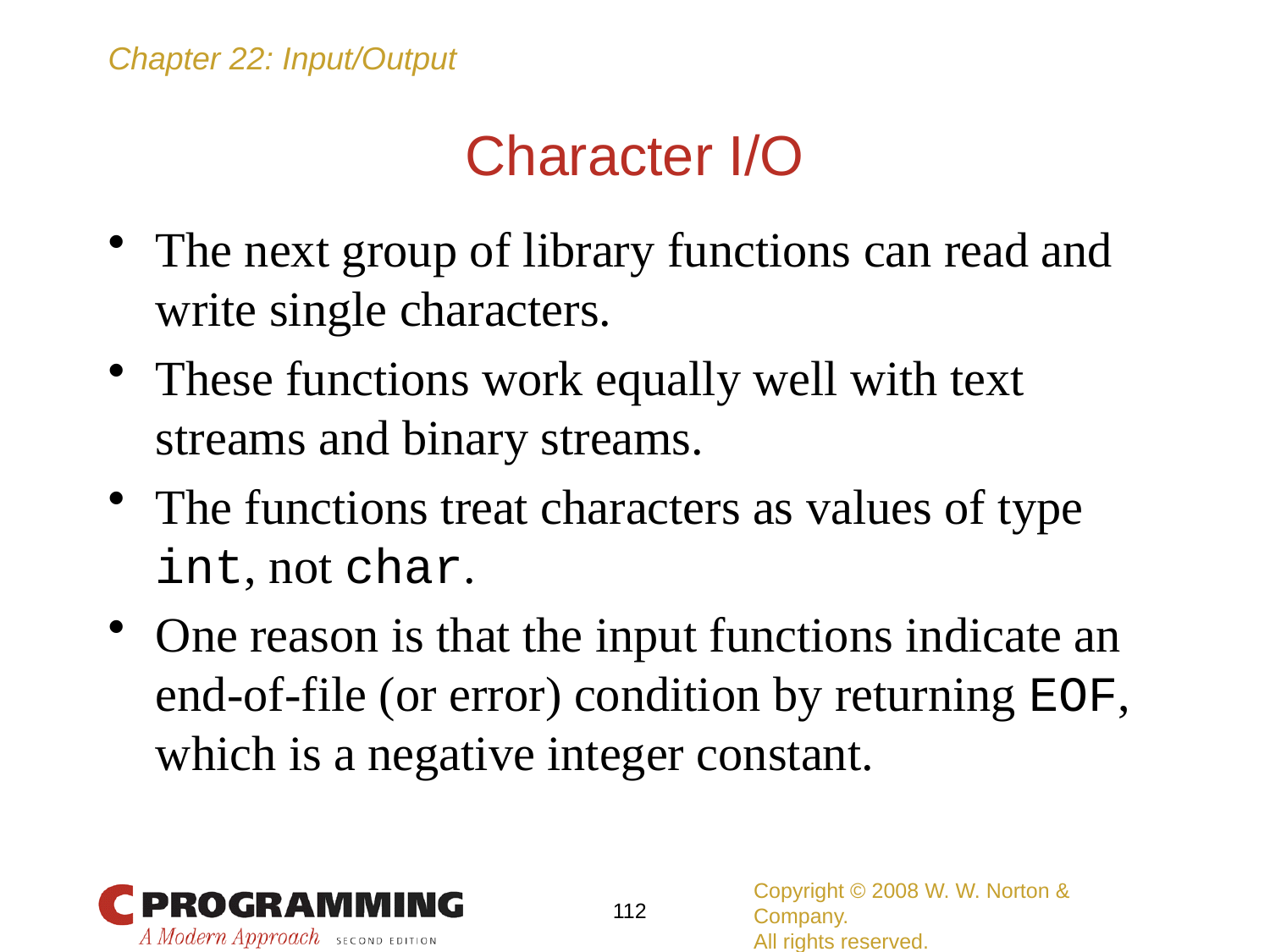

# Character I/O
The next group of library functions can read and write single characters.
These functions work equally well with text streams and binary streams.
The functions treat characters as values of type int, not char.
One reason is that the input functions indicate an end-of-file (or error) condition by returning EOF, which is a negative integer constant.

Copyright © 2008 W. W. Norton & Company.
All rights reserved.
112